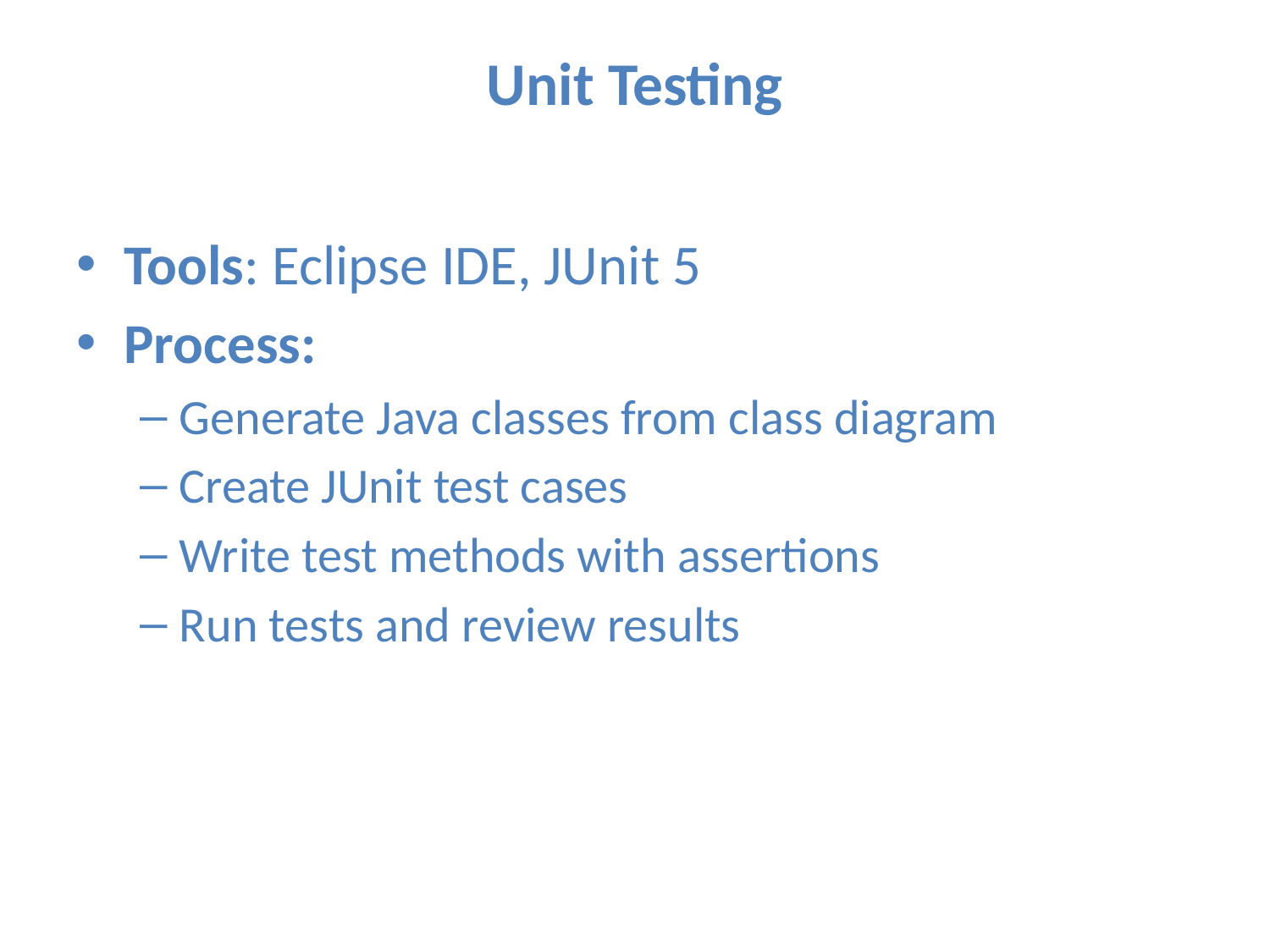

# Unit Testing
Tools: Eclipse IDE, JUnit 5
Process:
Generate Java classes from class diagram
Create JUnit test cases
Write test methods with assertions
Run tests and review results